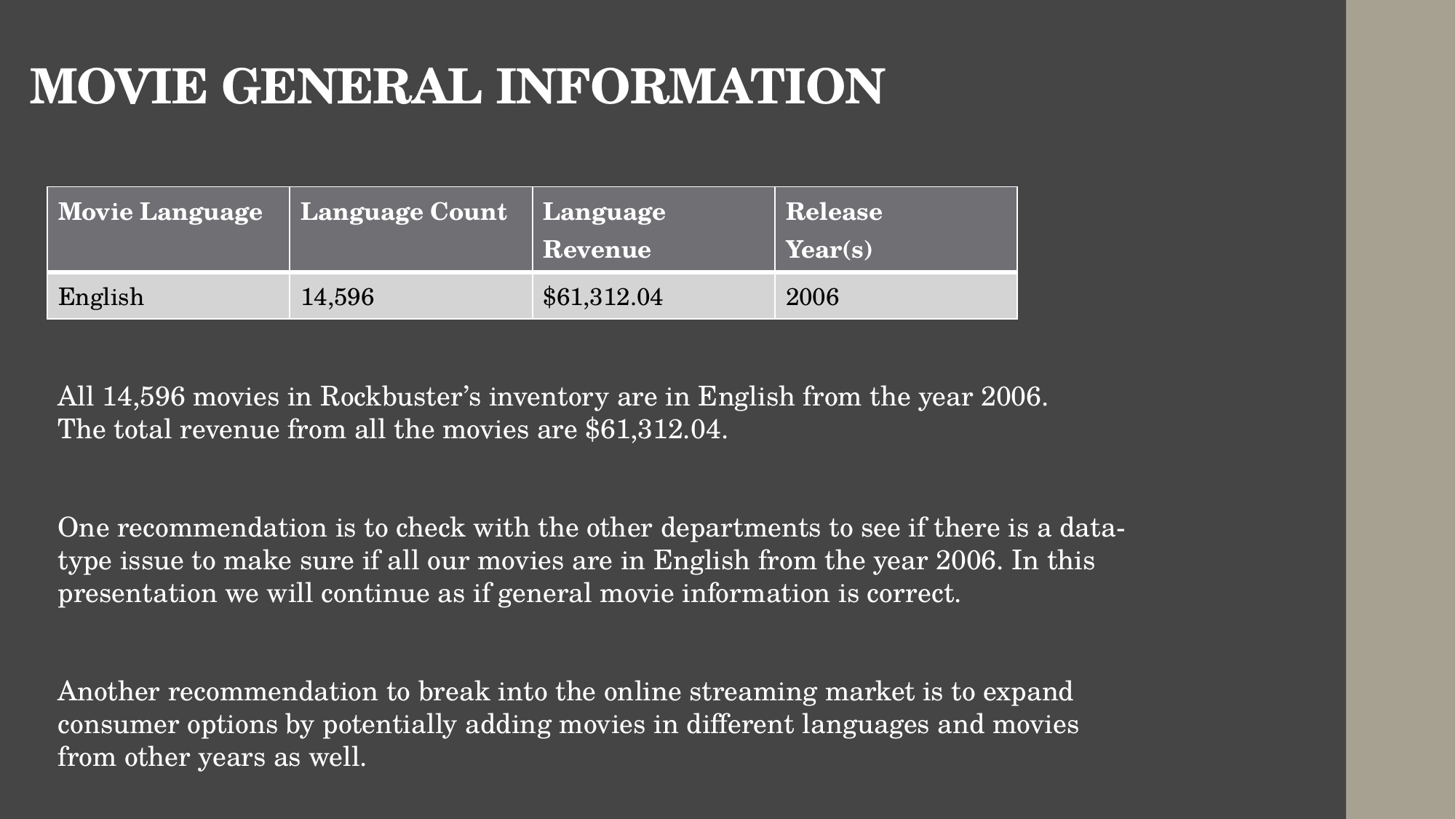

# MOVIE GENERAL INFORMATION

| Movie Language | Language Count | Language Revenue | Release Year(s) |
| --- | --- | --- | --- |
| English | 14,596 | $61,312.04 | 2006 |
All 14,596 movies in Rockbuster’s inventory are in English from the year 2006.
The total revenue from all the movies are $61,312.04.

One recommendation is to check with the other departments to see if there is a data-type issue to make sure if all our movies are in English from the year 2006. In this presentation we will continue as if general movie information is correct.

Another recommendation to break into the online streaming market is to expand consumer options by potentially adding movies in different languages and movies from other years as well.